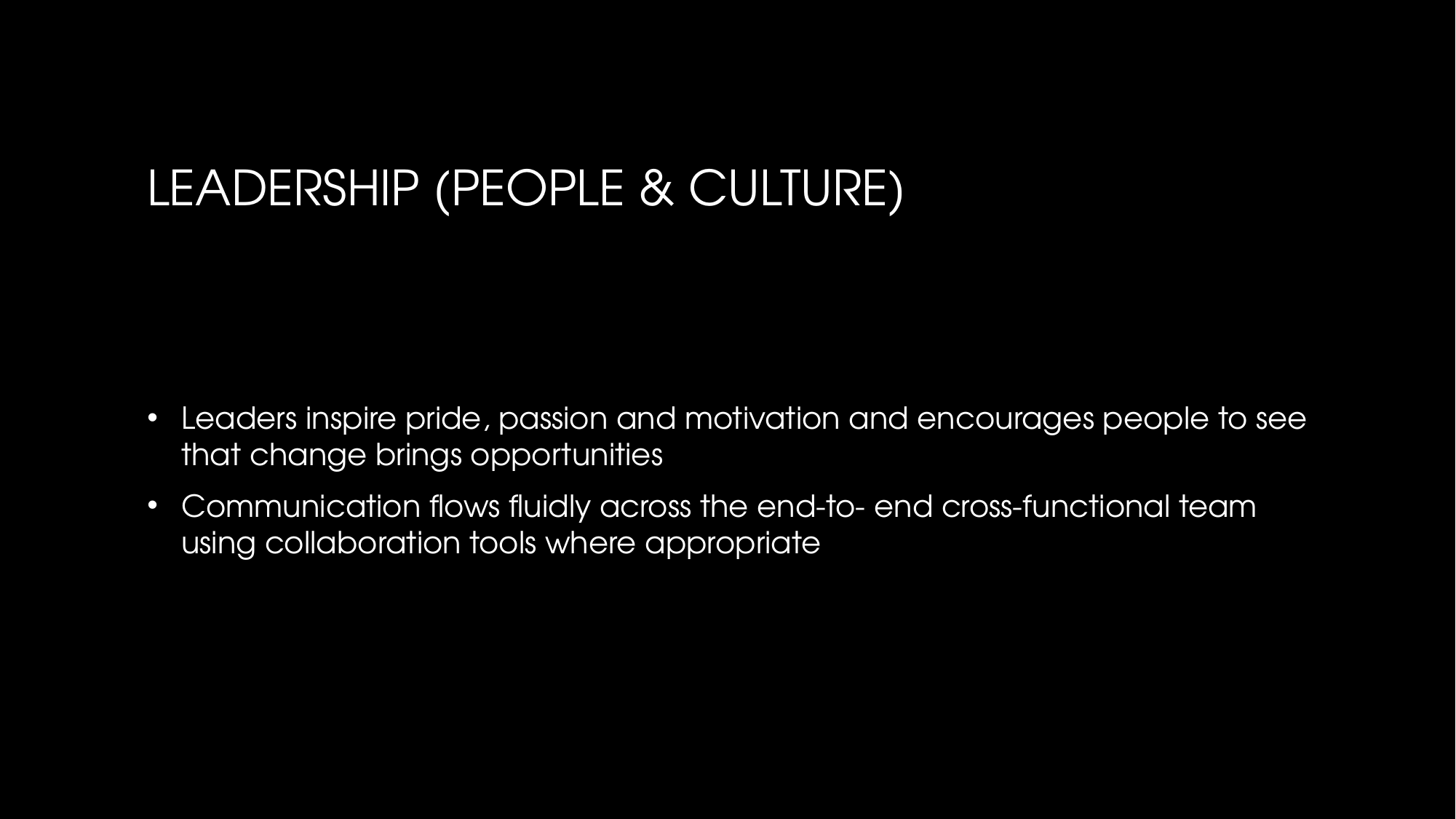

# Leadership (People & Culture)
Leaders inspire pride, passion and motivation and encourages people to see that change brings opportunities
Communication flows fluidly across the end-to- end cross-functional team using collaboration tools where appropriate